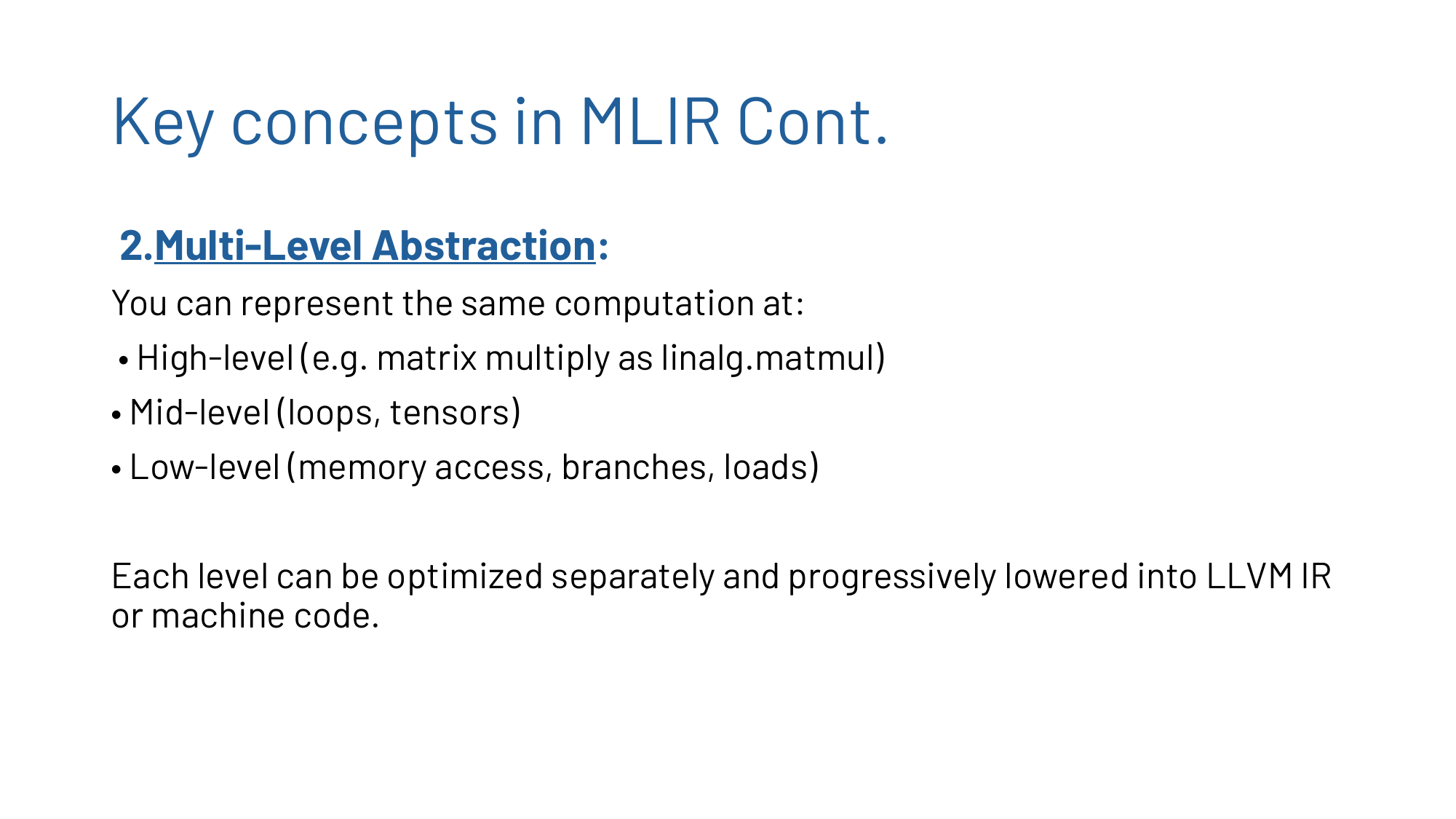

# Key concepts in MLIR Cont.
 2.Multi-Level Abstraction:
You can represent the same computation at:
 • High-level (e.g. matrix multiply as linalg.matmul)
• Mid-level (loops, tensors)
• Low-level (memory access, branches, loads)

Each level can be optimized separately and progressively lowered into LLVM IR or machine code.